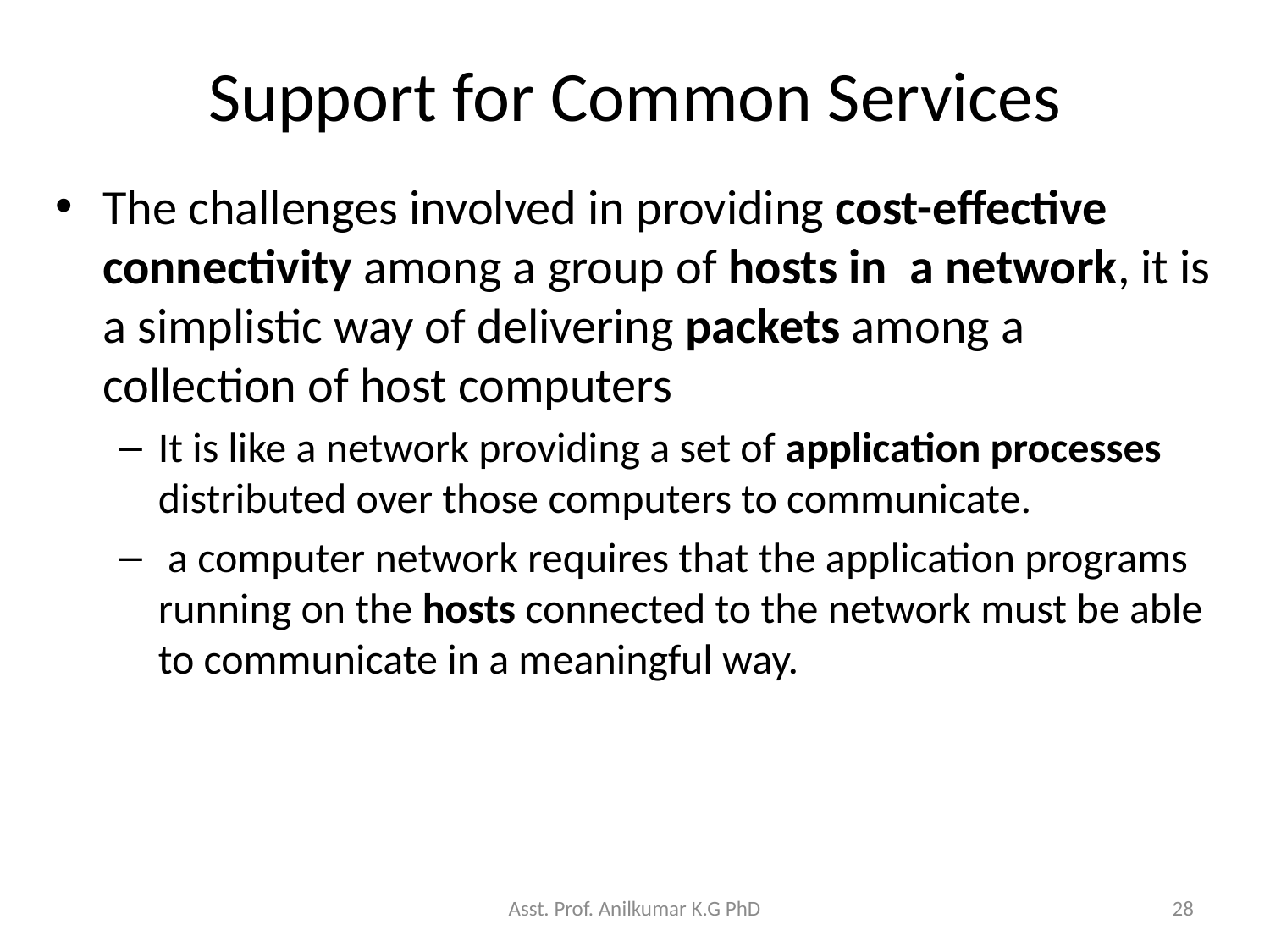

# Support for Common Services
The challenges involved in providing cost-effective connectivity among a group of hosts in  a network, it is a simplistic way of delivering packets among a collection of host computers
It is like a network providing a set of application processes distributed over those computers to communicate.
 a computer network requires that the application programs running on the hosts connected to the network must be able to communicate in a meaningful way.
Asst. Prof. Anilkumar K.G PhD
28